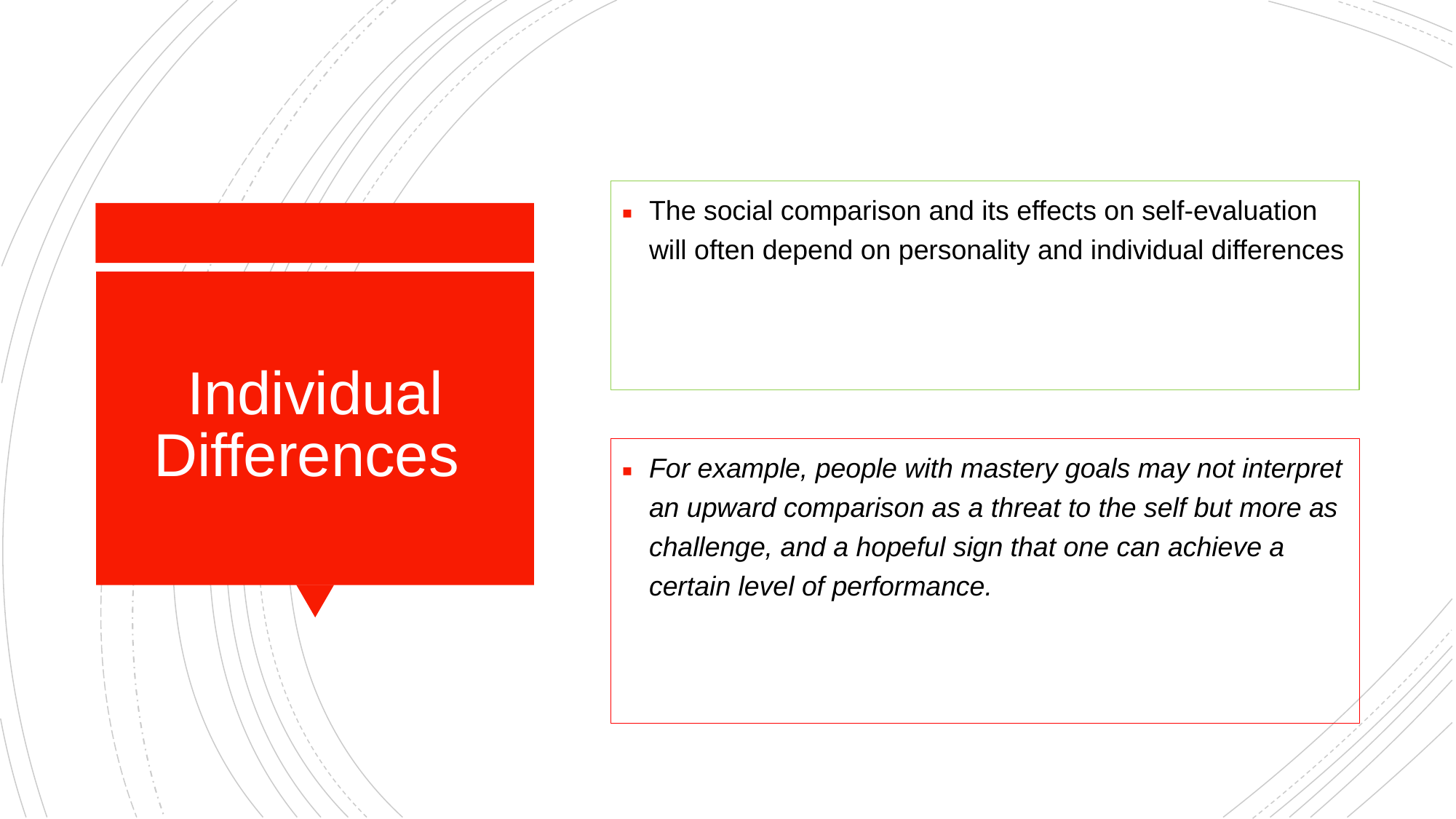

The social comparison and its effects on self-evaluation will often depend on personality and individual differences
# Individual Differences
For example, people with mastery goals may not interpret an upward comparison as a threat to the self but more as challenge, and a hopeful sign that one can achieve a certain level of performance.